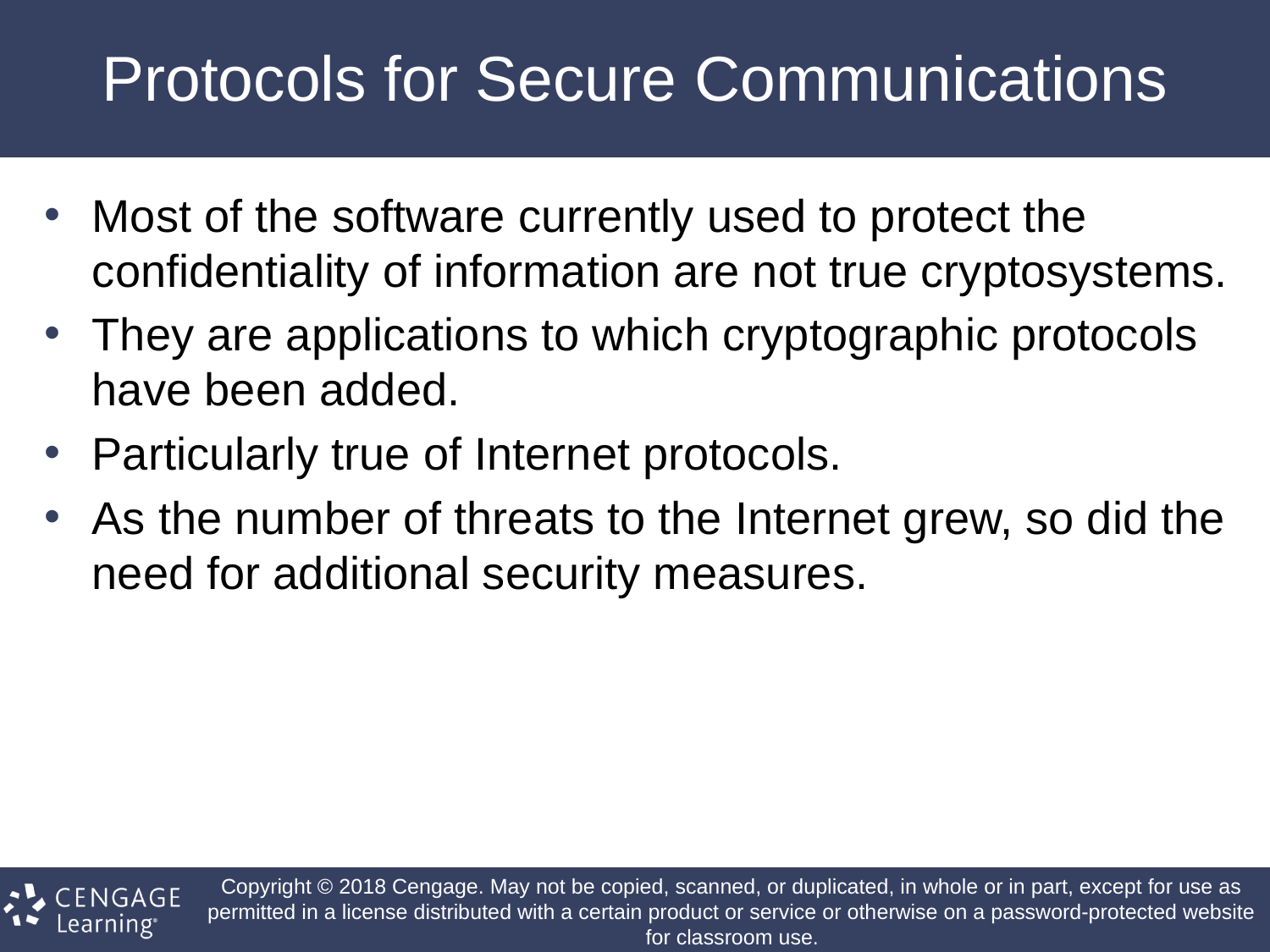

# Protocols for Secure Communications
Most of the software currently used to protect the confidentiality of information are not true cryptosystems.
They are applications to which cryptographic protocols have been added.
Particularly true of Internet protocols.
As the number of threats to the Internet grew, so did the need for additional security measures.